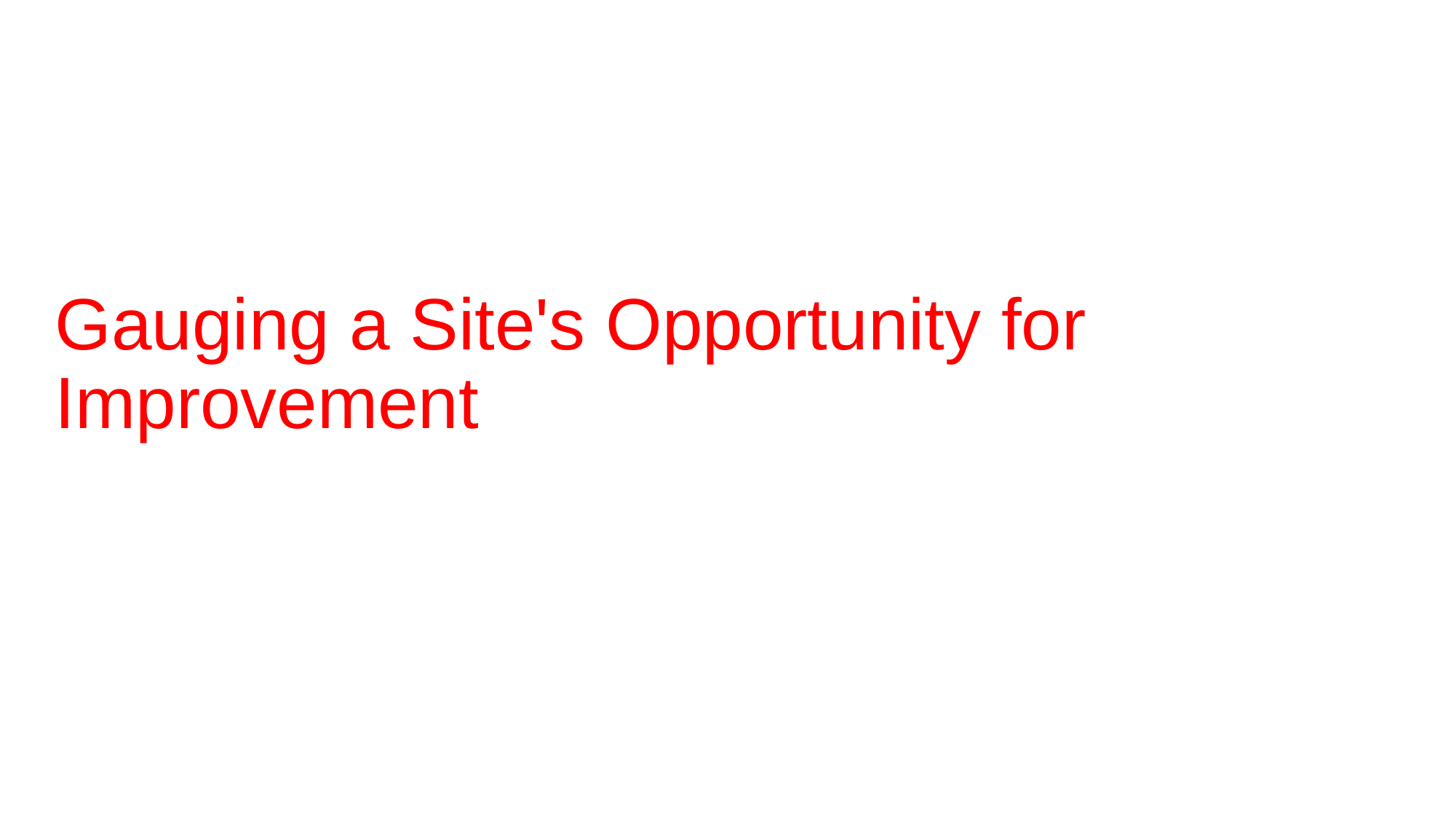

# Gauging a Site's Opportunity for Improvement